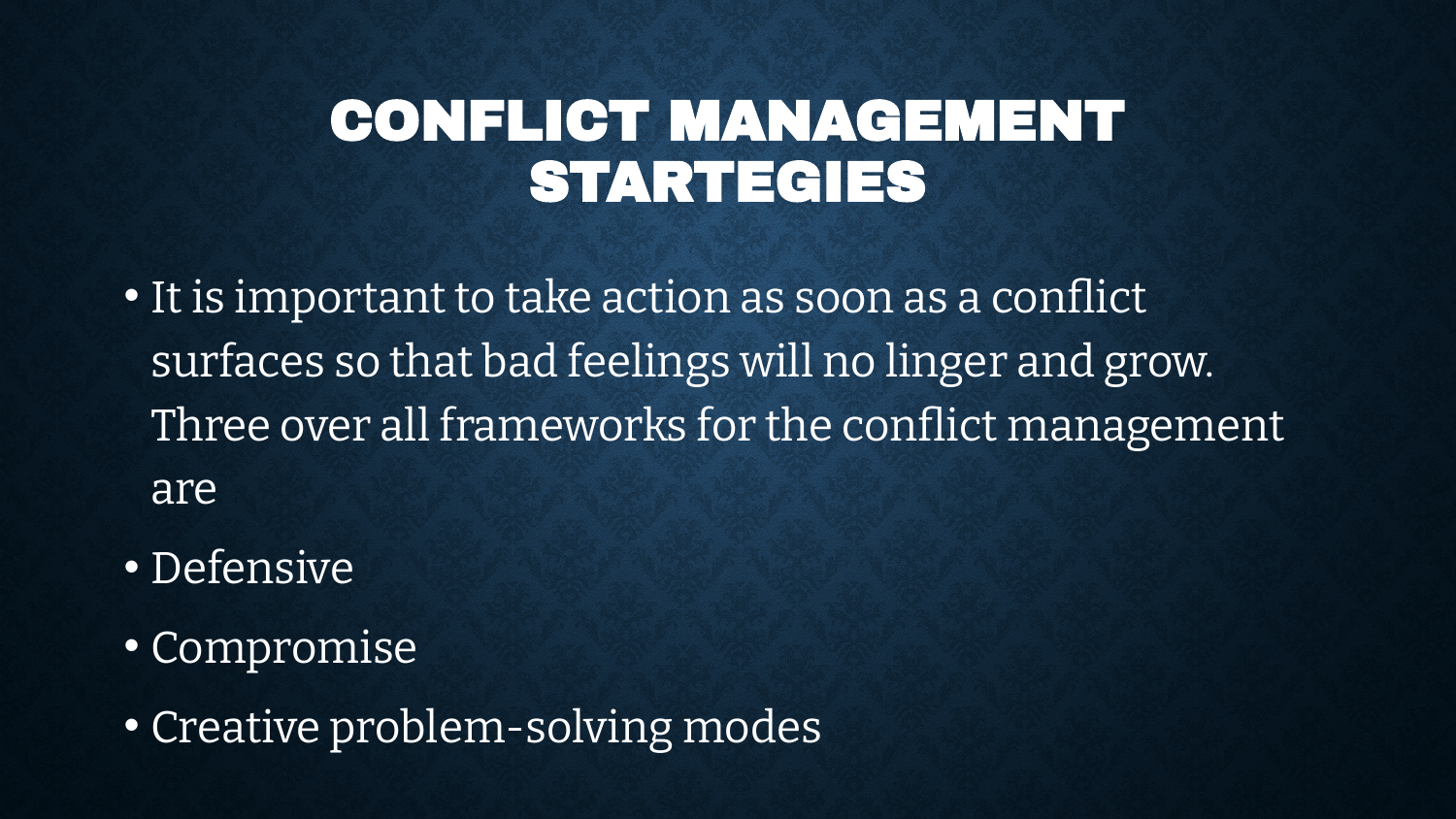

# CONFLICT MANAGEMENT STARTEGIES
It is important to take action as soon as a conflict surfaces so that bad feelings will no linger and grow. Three over all frameworks for the conflict management are
Defensive
Compromise
Creative problem-solving modes